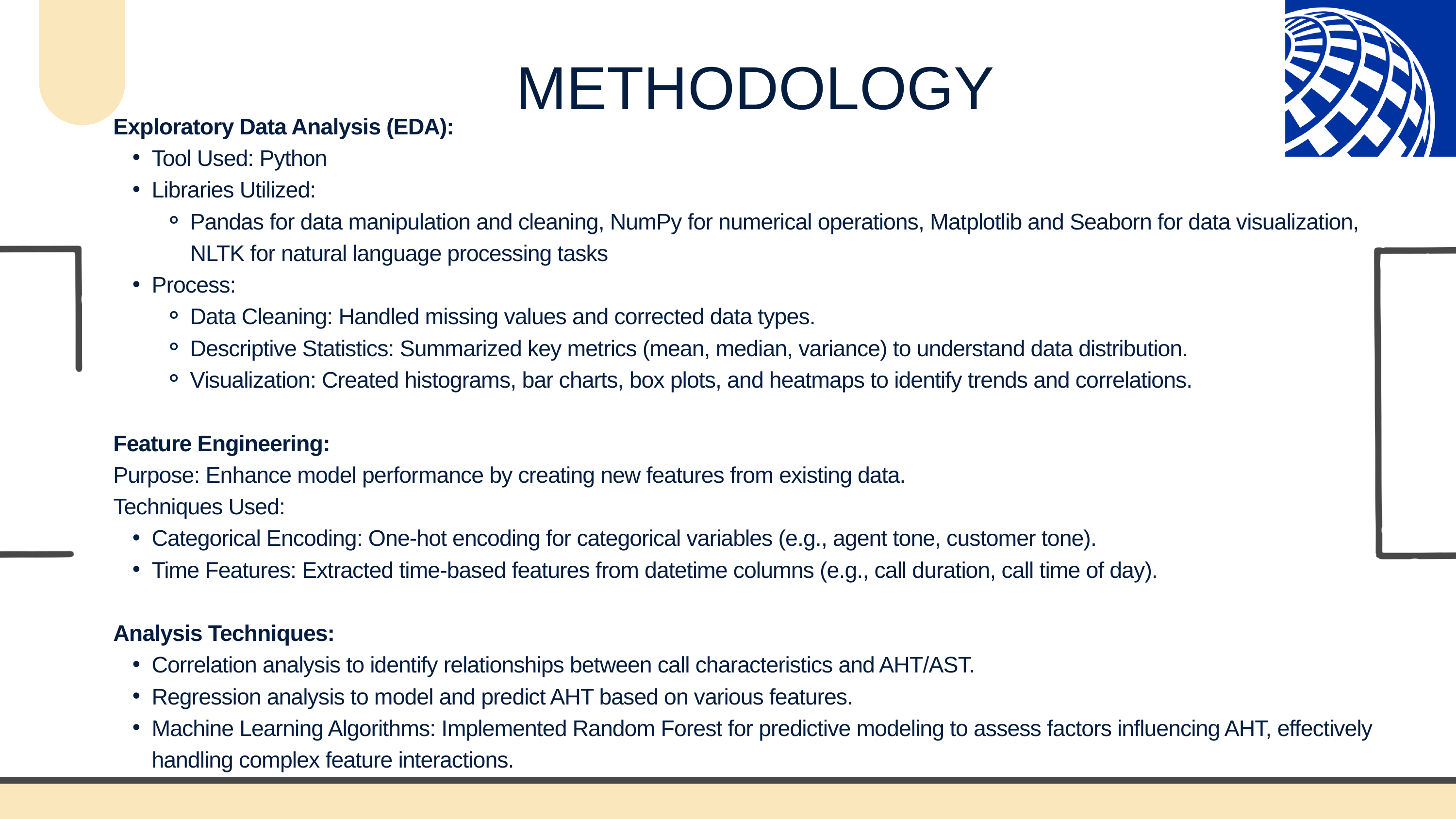

METHODOLOGY
Exploratory Data Analysis (EDA):
Tool Used: Python
Libraries Utilized:
Pandas for data manipulation and cleaning, NumPy for numerical operations, Matplotlib and Seaborn for data visualization, NLTK for natural language processing tasks
Process:
Data Cleaning: Handled missing values and corrected data types.
Descriptive Statistics: Summarized key metrics (mean, median, variance) to understand data distribution.
Visualization: Created histograms, bar charts, box plots, and heatmaps to identify trends and correlations.

Feature Engineering:
Purpose: Enhance model performance by creating new features from existing data.
Techniques Used:
Categorical Encoding: One-hot encoding for categorical variables (e.g., agent tone, customer tone).
Time Features: Extracted time-based features from datetime columns (e.g., call duration, call time of day).

Analysis Techniques:
Correlation analysis to identify relationships between call characteristics and AHT/AST.
Regression analysis to model and predict AHT based on various features.
Machine Learning Algorithms: Implemented Random Forest for predictive modeling to assess factors influencing AHT, effectively handling complex feature interactions.